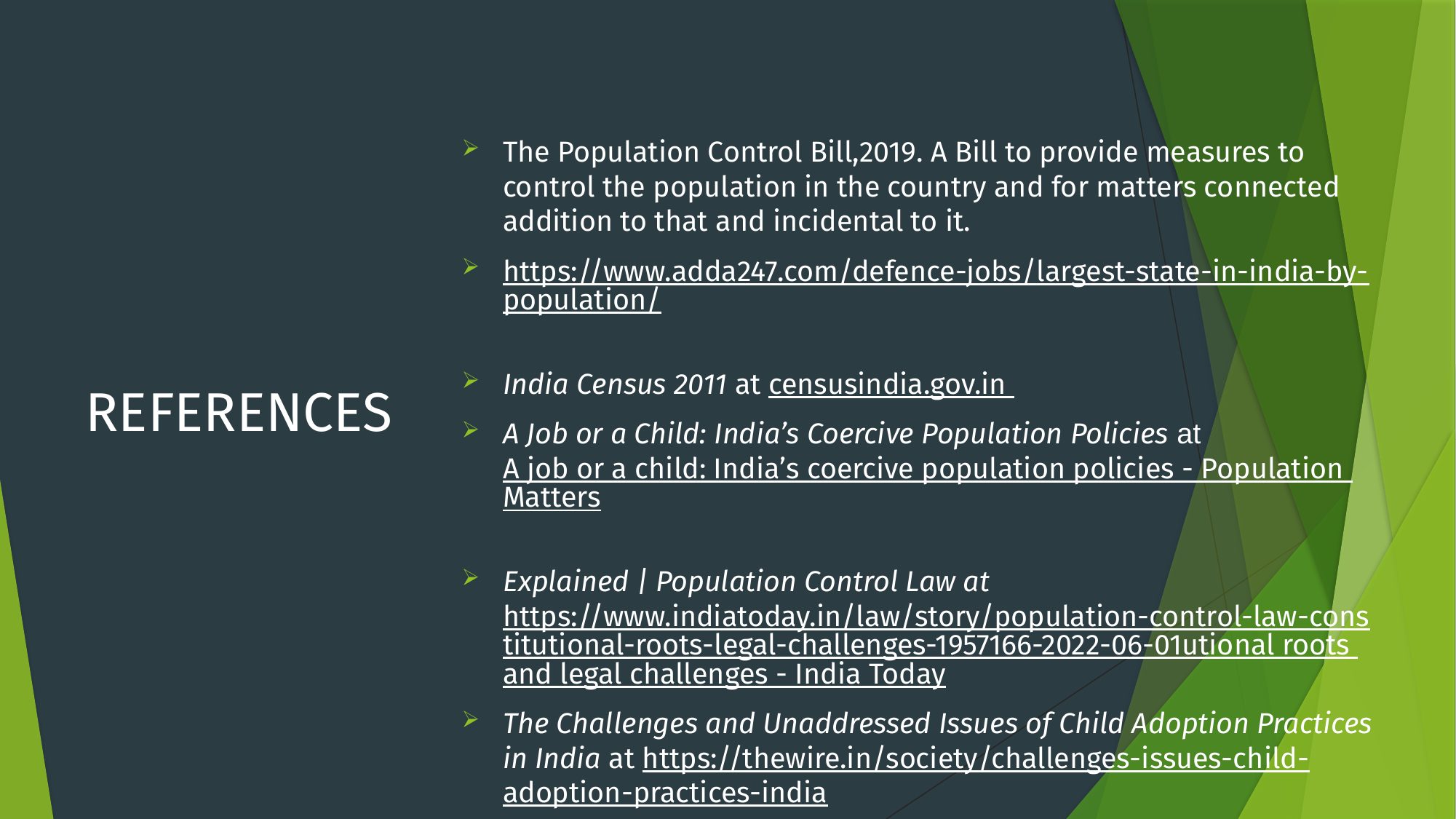

The Population Control Bill,2019. A Bill to provide measures to control the population in the country and for matters connected addition to that and incidental to it.
https://www.adda247.com/defence-jobs/largest-state-in-india-by-population/
India Census 2011 at censusindia.gov.in
A Job or a Child: India’s Coercive Population Policies at A job or a child: India’s coercive population policies - Population Matters
Explained | Population Control Law at https://www.indiatoday.in/law/story/population-control-law-constitutional-roots-legal-challenges-1957166-2022-06-01utional roots and legal challenges - India Today
The Challenges and Unaddressed Issues of Child Adoption Practices in India at https://thewire.in/society/challenges-issues-child-adoption-practices-india

# REFERENCES